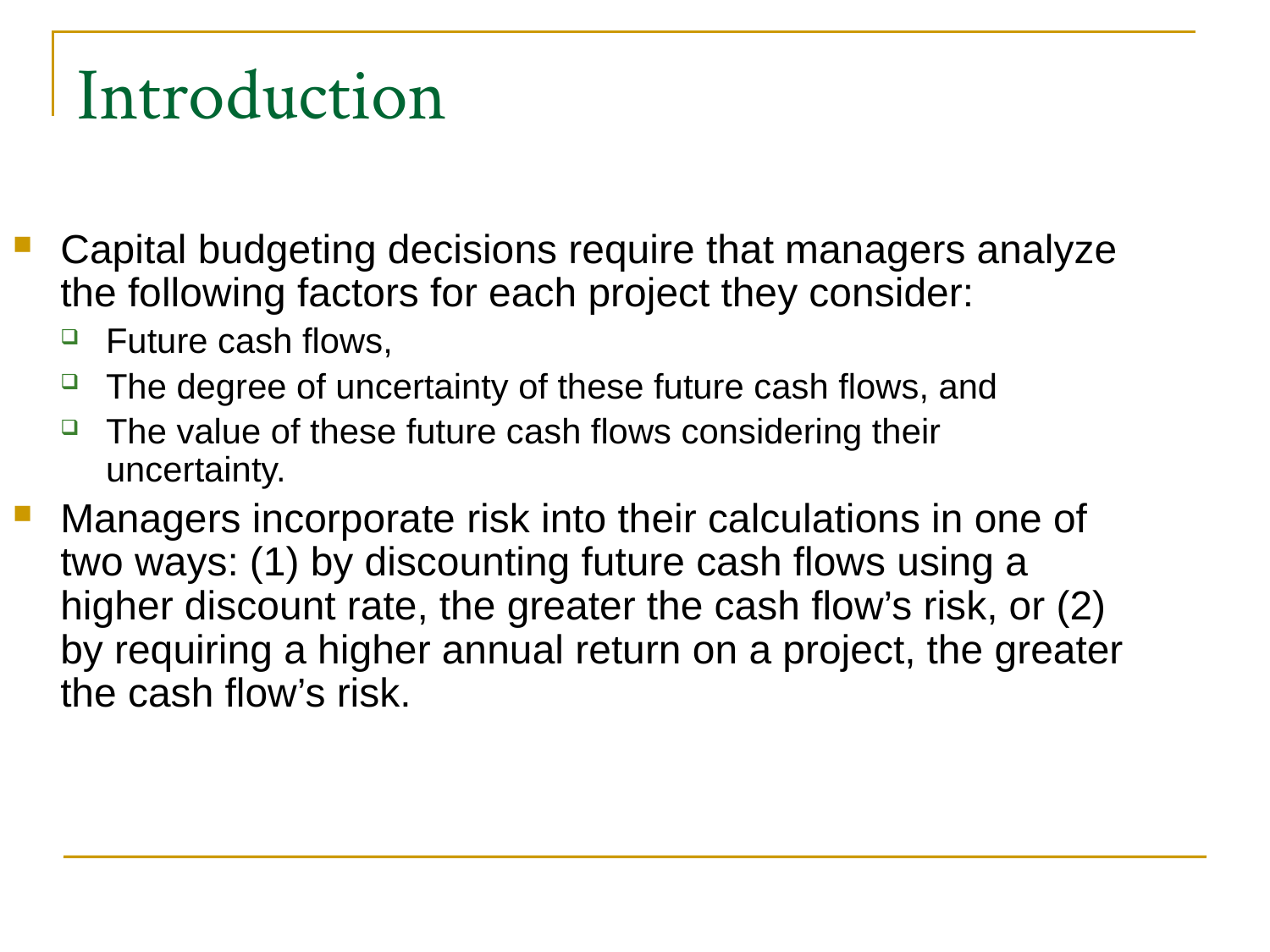

# Introduction
Capital budgeting decisions require that managers analyze the following factors for each project they consider:
Future cash flows,
The degree of uncertainty of these future cash flows, and
The value of these future cash flows considering their uncertainty.
Managers incorporate risk into their calculations in one of two ways: (1) by discounting future cash flows using a higher discount rate, the greater the cash flow’s risk, or (2) by requiring a higher annual return on a project, the greater the cash flow’s risk.